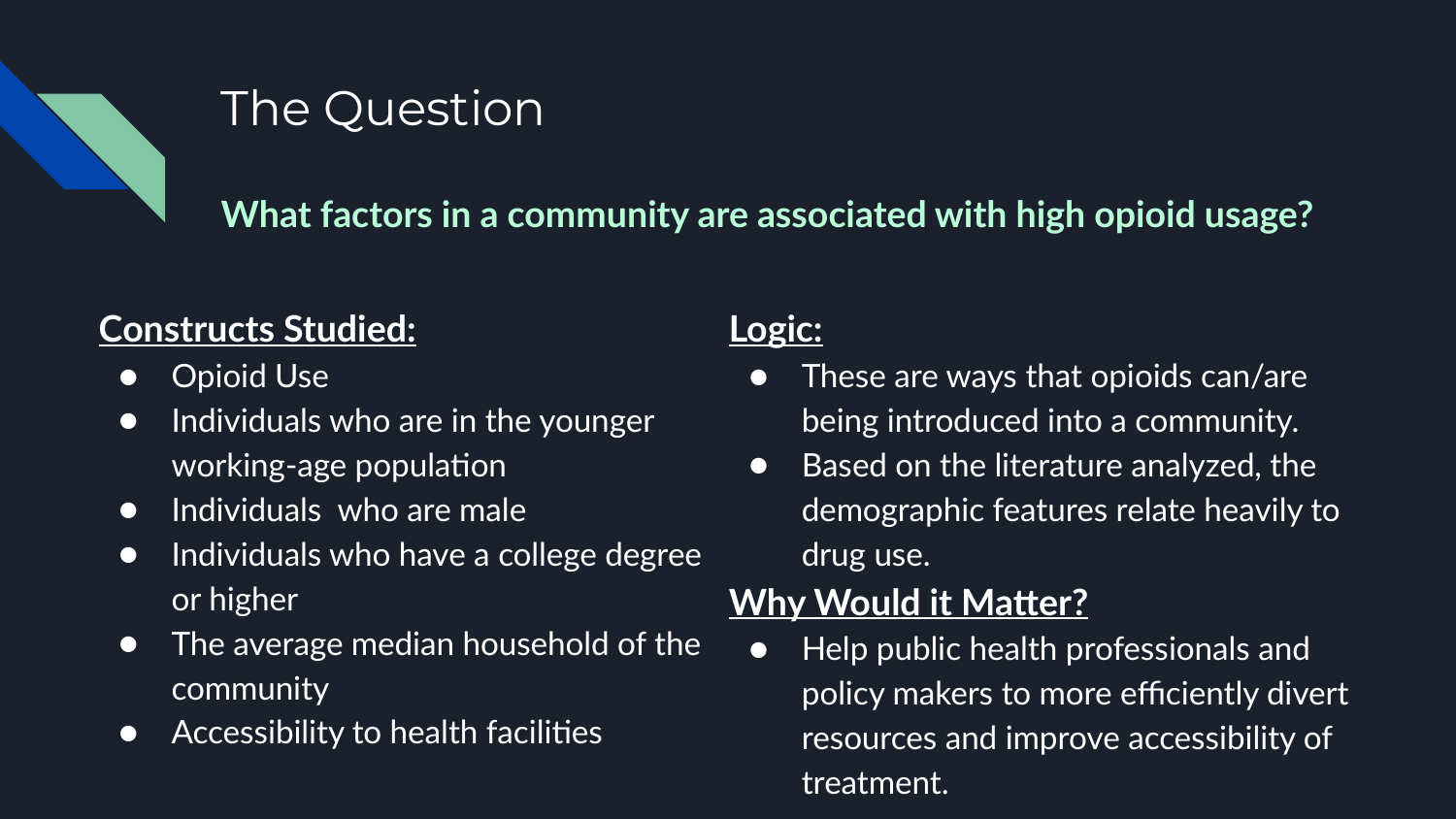

# The Question
What factors in a community are associated with high opioid usage?
Constructs Studied:
Opioid Use
Individuals who are in the younger working-age population
Individuals  who are male
Individuals who have a college degree or higher
The average median household of the community
Accessibility to health facilities
Logic:
These are ways that opioids can/are being introduced into a community.
Based on the literature analyzed, the demographic features relate heavily to drug use.
Why Would it Matter?
Help public health professionals and policy makers to more efficiently divert resources and improve accessibility of treatment.